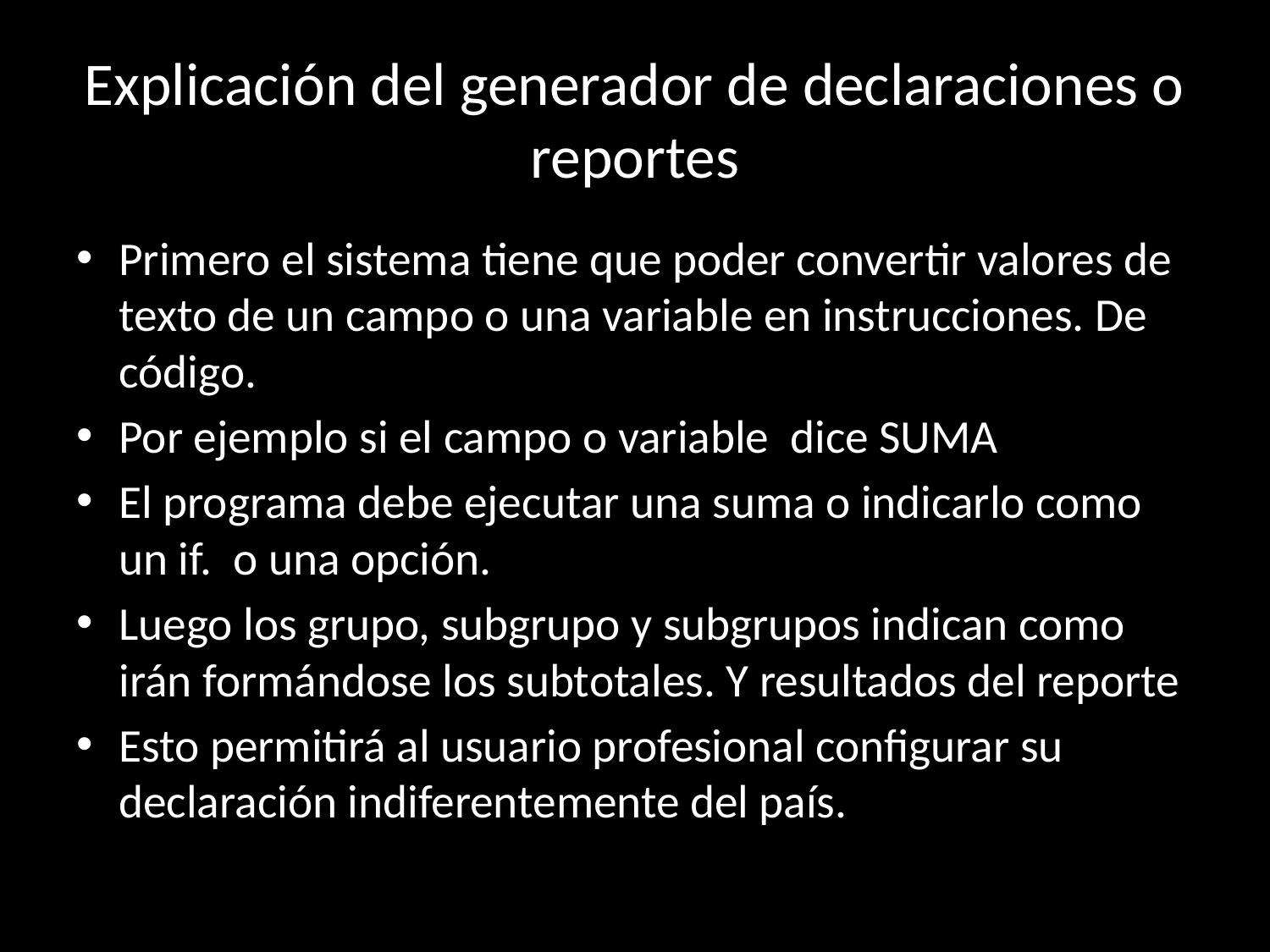

# Explicación del generador de declaraciones o reportes
Primero el sistema tiene que poder convertir valores de texto de un campo o una variable en instrucciones. De código.
Por ejemplo si el campo o variable  dice SUMA
El programa debe ejecutar una suma o indicarlo como un if.  o una opción.
Luego los grupo, subgrupo y subgrupos indican como irán formándose los subtotales. Y resultados del reporte
Esto permitirá al usuario profesional configurar su declaración indiferentemente del país.